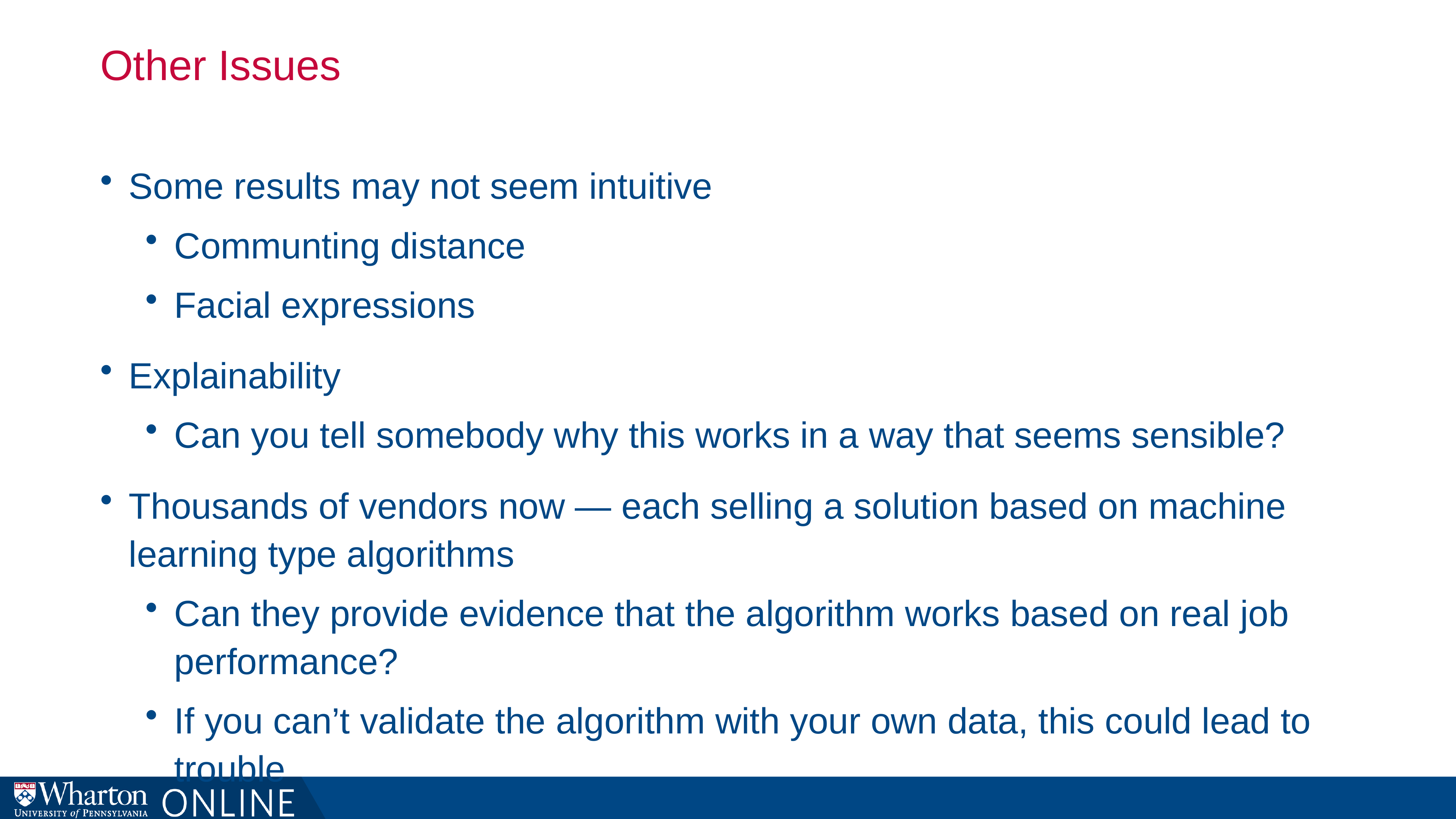

# Other Issues
Some results may not seem intuitive
Communting distance
Facial expressions
Explainability
Can you tell somebody why this works in a way that seems sensible?
Thousands of vendors now — each selling a solution based on machine learning type algorithms
Can they provide evidence that the algorithm works based on real job performance?
If you can’t validate the algorithm with your own data, this could lead to trouble